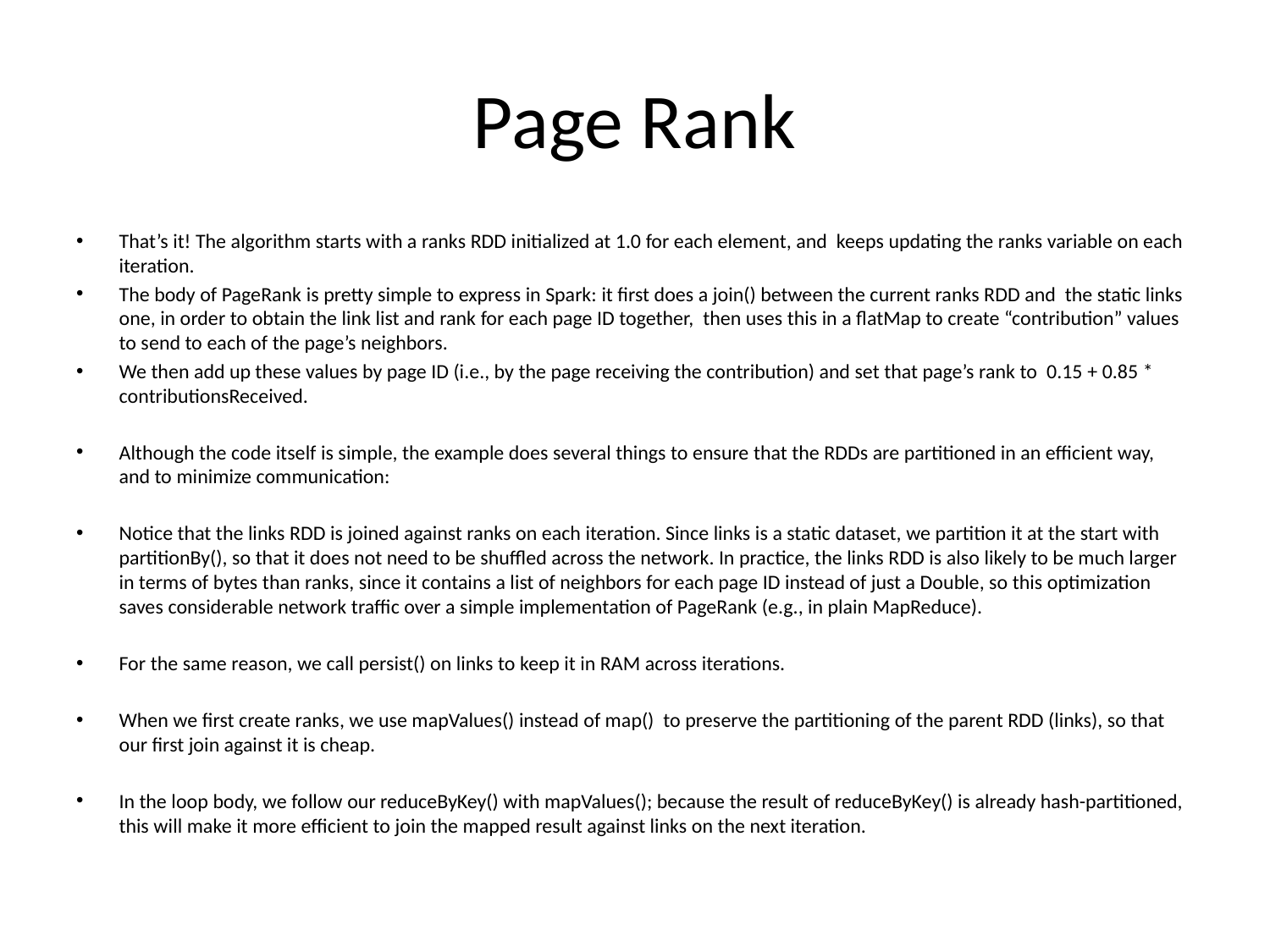

# Page Rank
That’s it! The algorithm starts with a ranks RDD initialized at 1.0 for each element, and  keeps updating the ranks variable on each iteration.
The body of PageRank is pretty simple to express in Spark: it first does a join() between the current ranks RDD and  the static links one, in order to obtain the link list and rank for each page ID together,  then uses this in a flatMap to create “contribution” values to send to each of the page’s neighbors.
We then add up these values by page ID (i.e., by the page receiving the contribution) and set that page’s rank to  0.15 + 0.85 * contributionsReceived.

Although the code itself is simple, the example does several things to ensure that the RDDs are partitioned in an efficient way,  and to minimize communication:

Notice that the links RDD is joined against ranks on each iteration. Since links is a static dataset, we partition it at the start with partitionBy(), so that it does not need to be shuffled across the network. In practice, the links RDD is also likely to be much larger in terms of bytes than ranks, since it contains a list of neighbors for each page ID instead of just a Double, so this optimization  saves considerable network traffic over a simple implementation of PageRank (e.g., in plain MapReduce).

For the same reason, we call persist() on links to keep it in RAM across iterations.

When we first create ranks, we use mapValues() instead of map()  to preserve the partitioning of the parent RDD (links), so that our first join against it is cheap.

In the loop body, we follow our reduceByKey() with mapValues(); because the result of reduceByKey() is already hash-partitioned,  this will make it more efficient to join the mapped result against links on the next iteration.